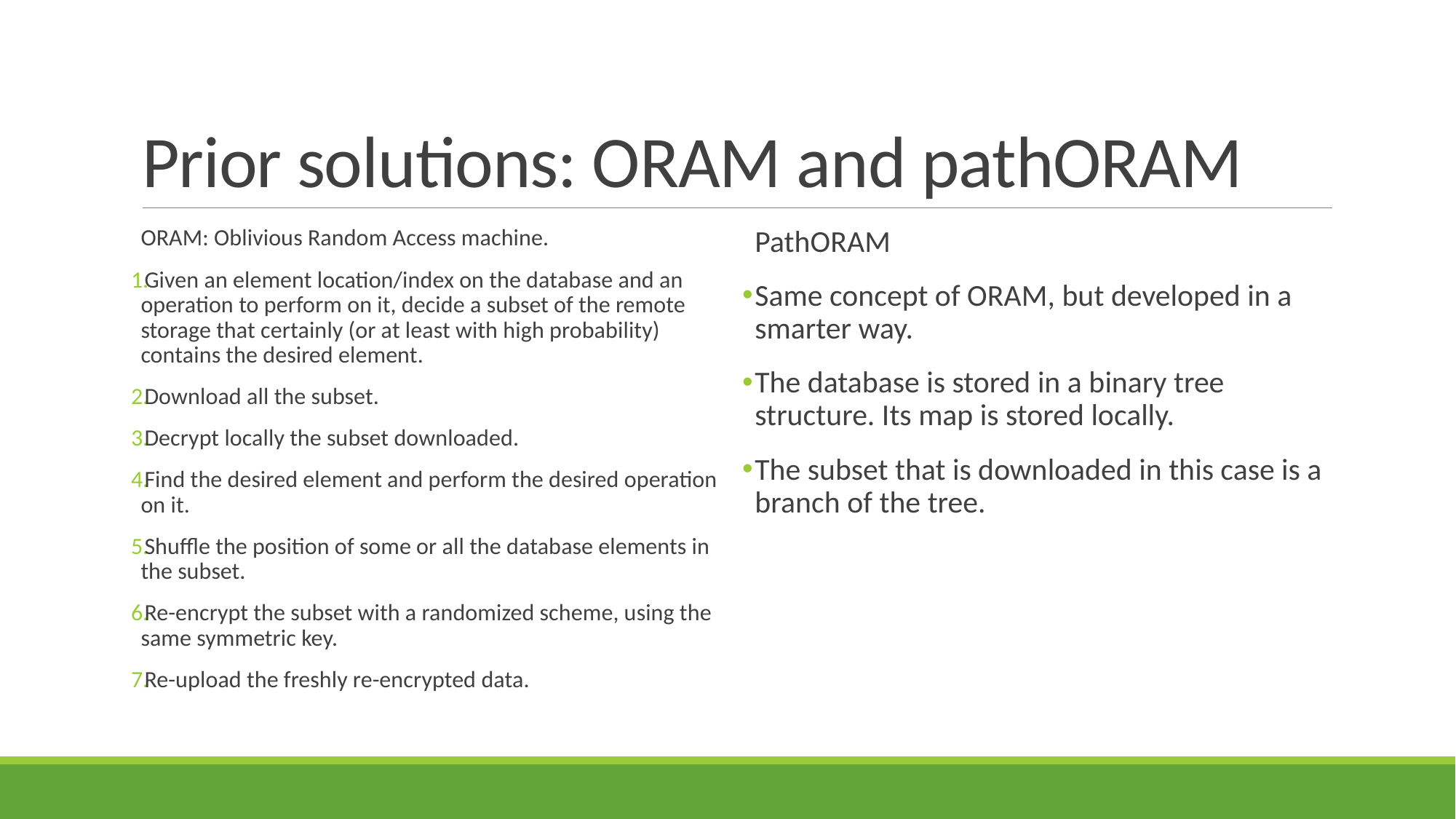

# Prior solutions: ORAM and pathORAM
ORAM: Oblivious Random Access machine.
Given an element location/index on the database and an operation to perform on it, decide a subset of the remote storage that certainly (or at least with high probability) contains the desired element.
Download all the subset.
Decrypt locally the subset downloaded.
Find the desired element and perform the desired operation on it.
Shuffle the position of some or all the database elements in the subset.
Re-encrypt the subset with a randomized scheme, using the same symmetric key.
Re-upload the freshly re-encrypted data.

PathORAM
Same concept of ORAM, but developed in a smarter way.
The database is stored in a binary tree structure. Its map is stored locally.
The subset that is downloaded in this case is a branch of the tree.